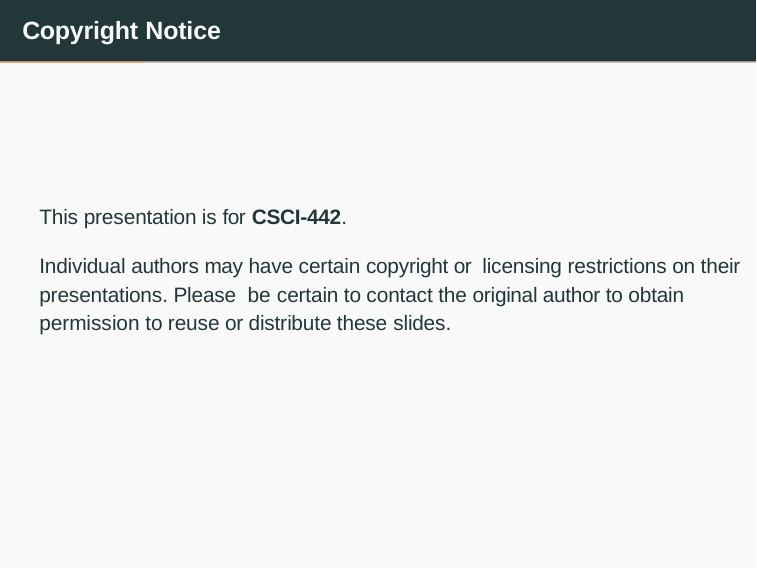

# Copyright Notice

This presentation is for CSCI-442.

Individual authors may have certain copyright or  licensing restrictions on their presentations. Please  be certain to contact the original author to obtain  permission to reuse or distribute these slides.